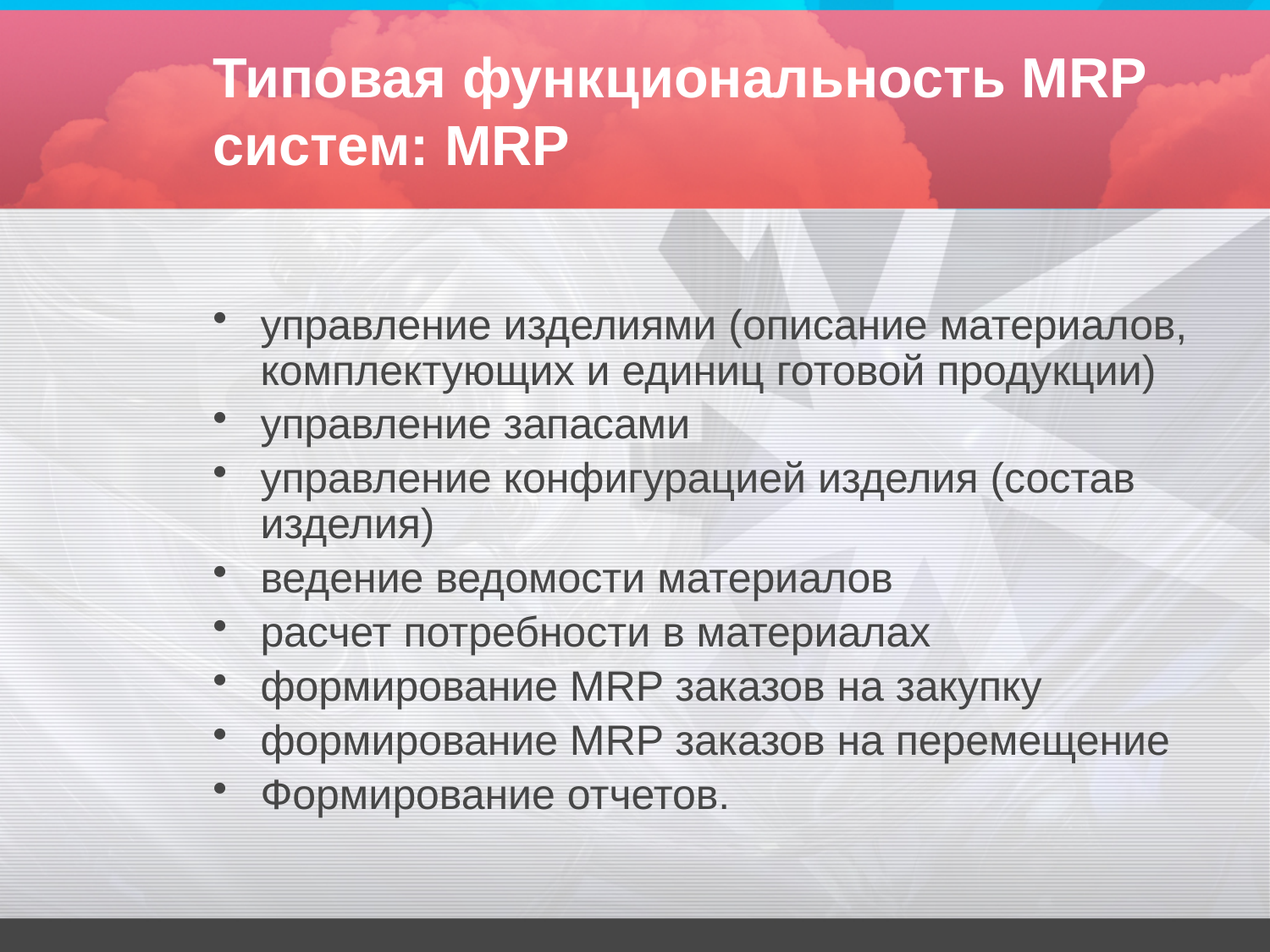

# Типовая функциональность MRP систем: MRP

управление изделиями (описание материалов, комплектующих и единиц готовой продукции)
управление запасами
управление конфигурацией изделия (состав изделия)
ведение ведомости материалов
расчет потребности в материалах
формирование MRP заказов на закупку
формирование MRP заказов на перемещение
Формирование отчетов.